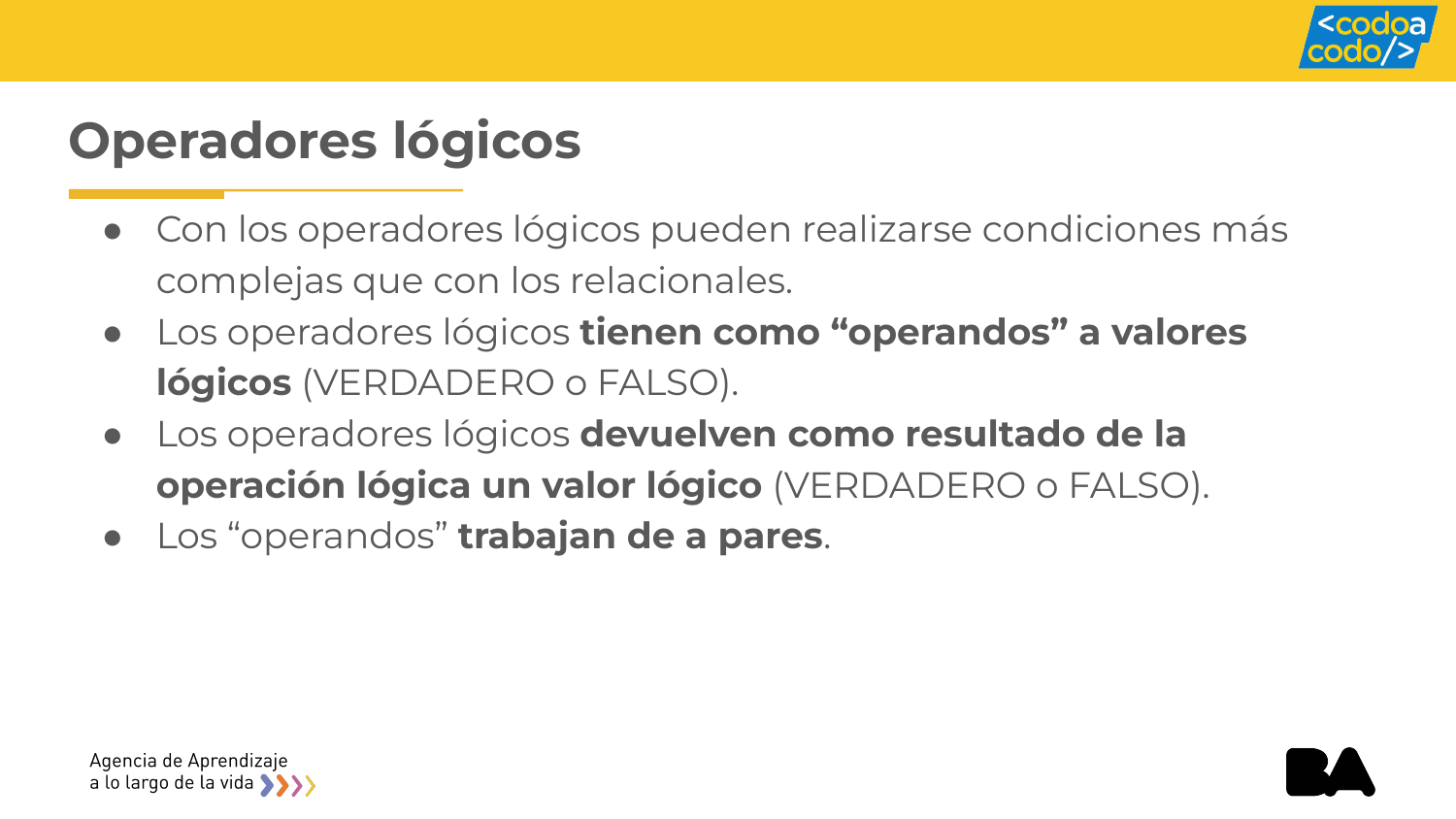

# Operadores lógicos
Con los operadores lógicos pueden realizarse condiciones más complejas que con los relacionales.
Los operadores lógicos tienen como “operandos” a valores lógicos (VERDADERO o FALSO).
Los operadores lógicos devuelven como resultado de la operación lógica un valor lógico (VERDADERO o FALSO).
Los “operandos” trabajan de a pares.